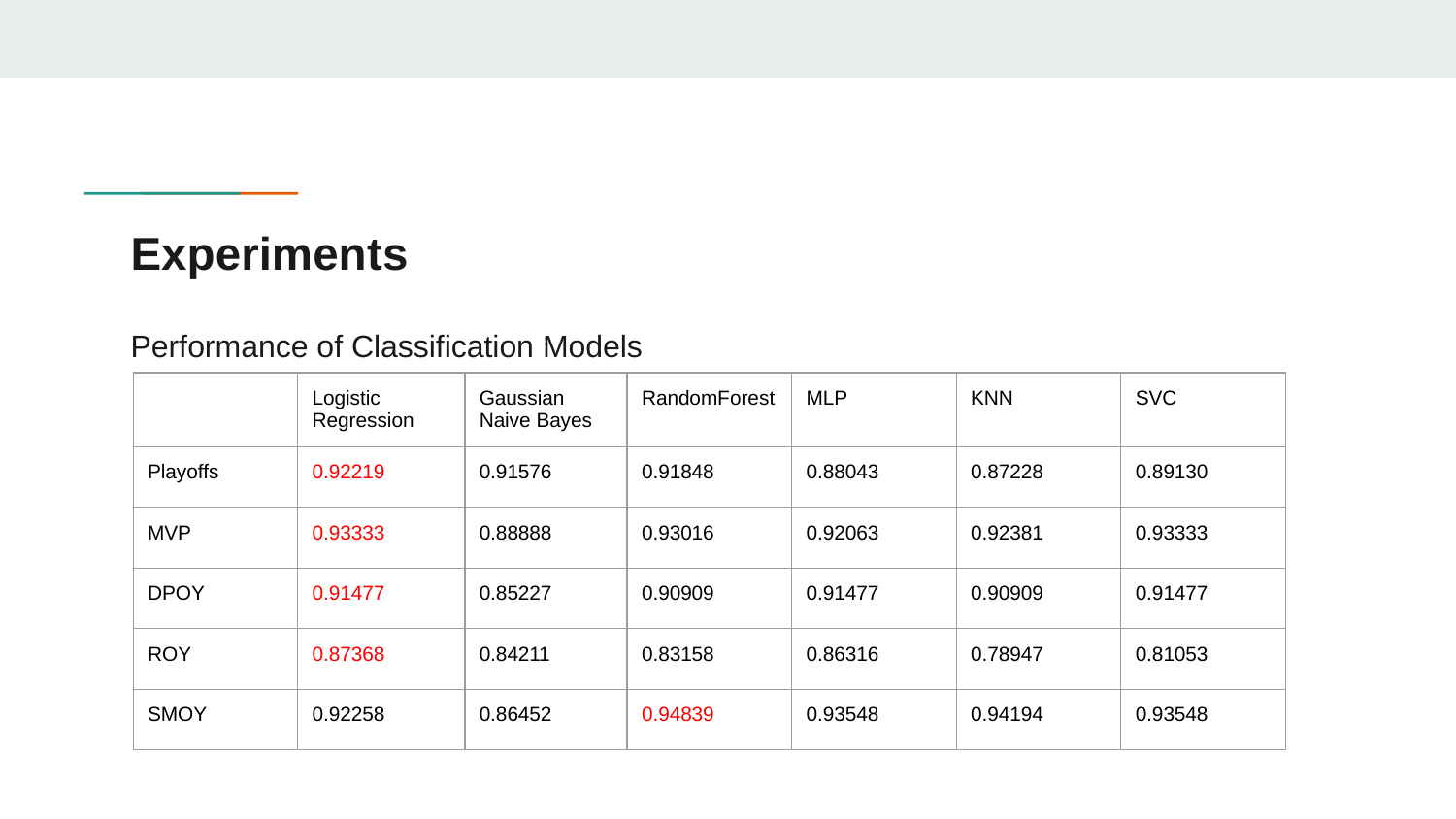

# Experiments
Performance of Classification Models
|  | Logistic Regression | Gaussian Naive Bayes | RandomForest | MLP | KNN | SVC |
| --- | --- | --- | --- | --- | --- | --- |
| Playoffs | 0.92219 | 0.91576 | 0.91848 | 0.88043 | 0.87228 | 0.89130 |
| MVP | 0.93333 | 0.88888 | 0.93016 | 0.92063 | 0.92381 | 0.93333 |
| DPOY | 0.91477 | 0.85227 | 0.90909 | 0.91477 | 0.90909 | 0.91477 |
| ROY | 0.87368 | 0.84211 | 0.83158 | 0.86316 | 0.78947 | 0.81053 |
| SMOY | 0.92258 | 0.86452 | 0.94839 | 0.93548 | 0.94194 | 0.93548 |